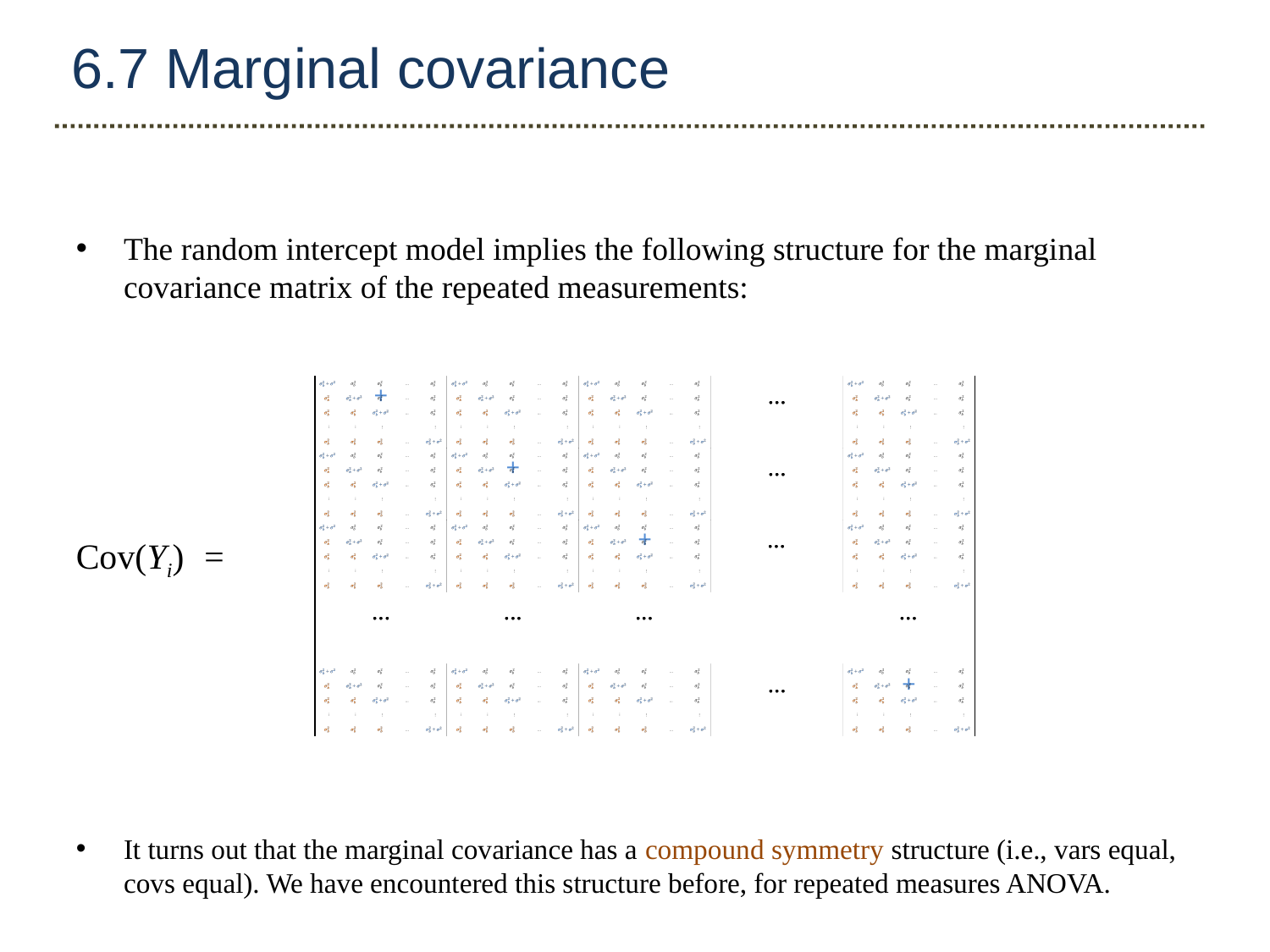

6.7 Marginal covariance

The random intercept model implies the following structure for the marginal covariance matrix of the repeated measurements:

Cov(Yi)  =

It turns out that the marginal covariance has a compound symmetry structure (i.e., vars equal, covs equal). We have encountered this structure before, for repeated measures ANOVA.
| + |  |  | ... |  |
| --- | --- | --- | --- | --- |
|  | + |  | ... |  |
|  |  | + | ... |  |
| ... | ... | ... |  | ... |
|  |  |  | ... | + |
|  |  |  | ... |  |
| --- | --- | --- | --- | --- |
|  |  |  | ... |  |
|  |  |  | ... |  |
| ... | ... | ... |  | ... |
|  |  |  | ... |  |